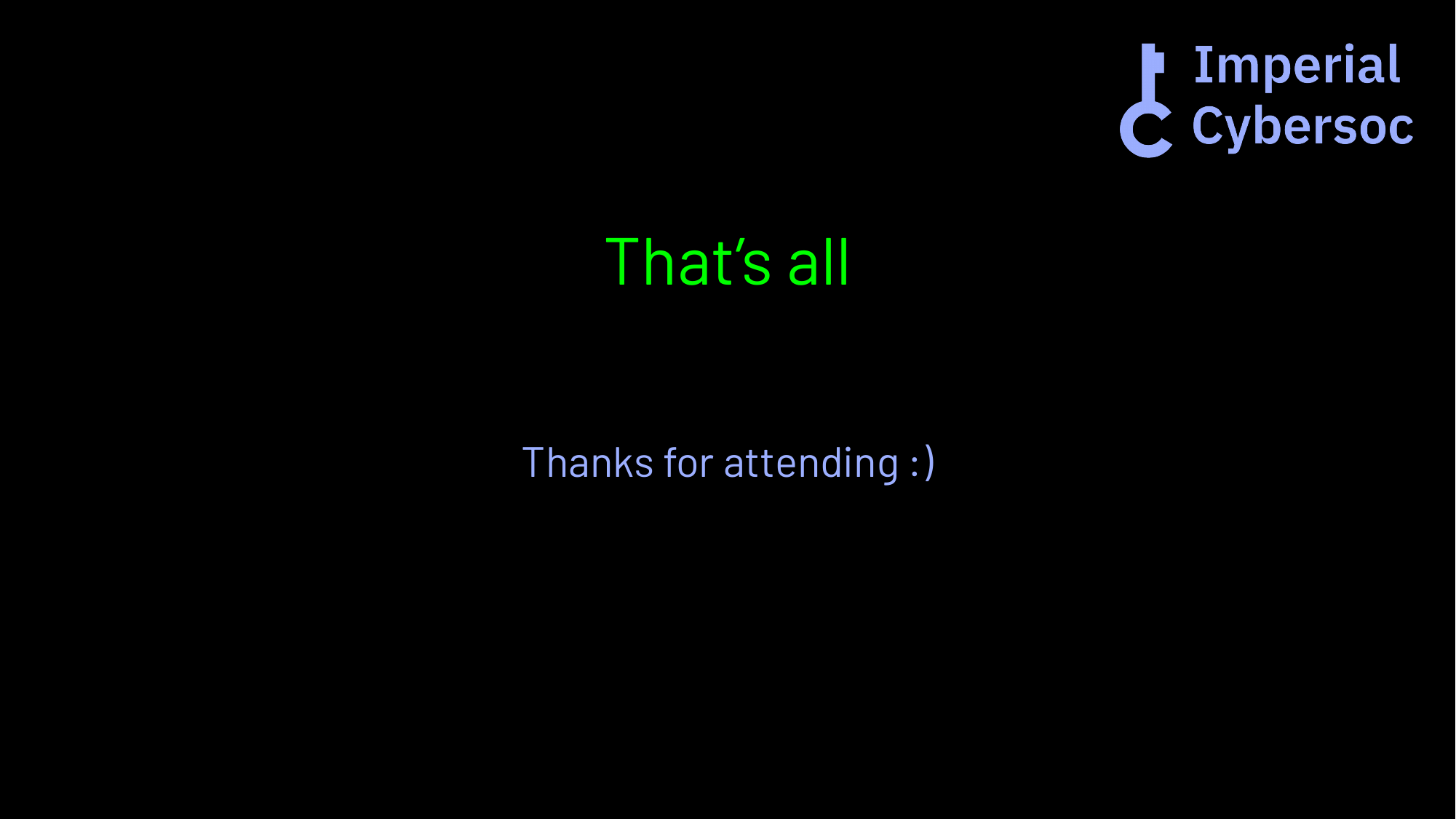

# That’s all
Thanks for attending :)